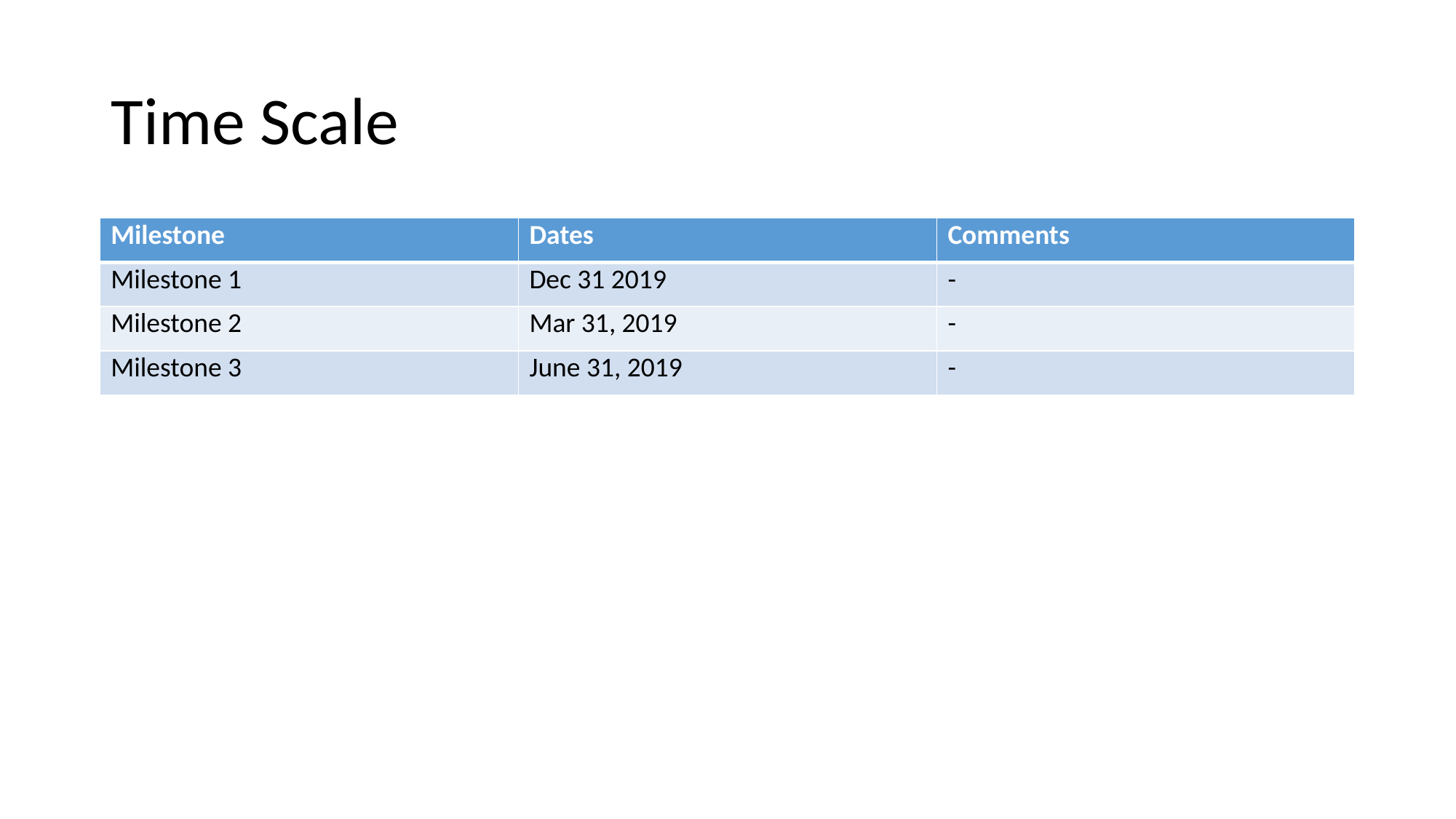

# Time Scale
| Milestone | Dates | Comments |
| --- | --- | --- |
| Milestone 1 | Dec 31 2019 | - |
| Milestone 2 | Mar 31, 2019 | - |
| Milestone 3 | June 31, 2019 | - |